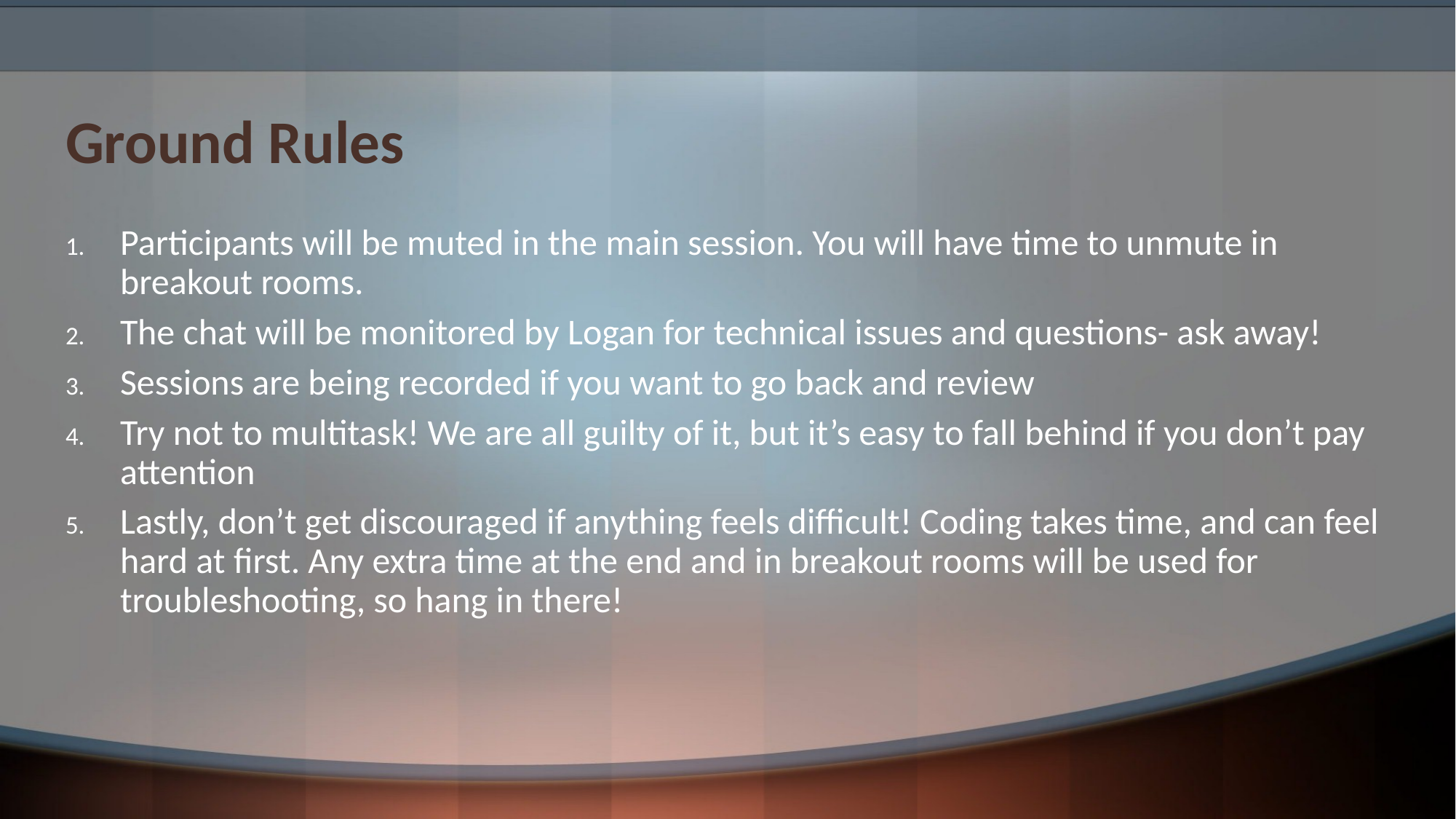

# Ground Rules
Participants will be muted in the main session. You will have time to unmute in breakout rooms.
The chat will be monitored by Logan for technical issues and questions- ask away!
Sessions are being recorded if you want to go back and review
Try not to multitask! We are all guilty of it, but it’s easy to fall behind if you don’t pay attention
Lastly, don’t get discouraged if anything feels difficult! Coding takes time, and can feel hard at first. Any extra time at the end and in breakout rooms will be used for troubleshooting, so hang in there!